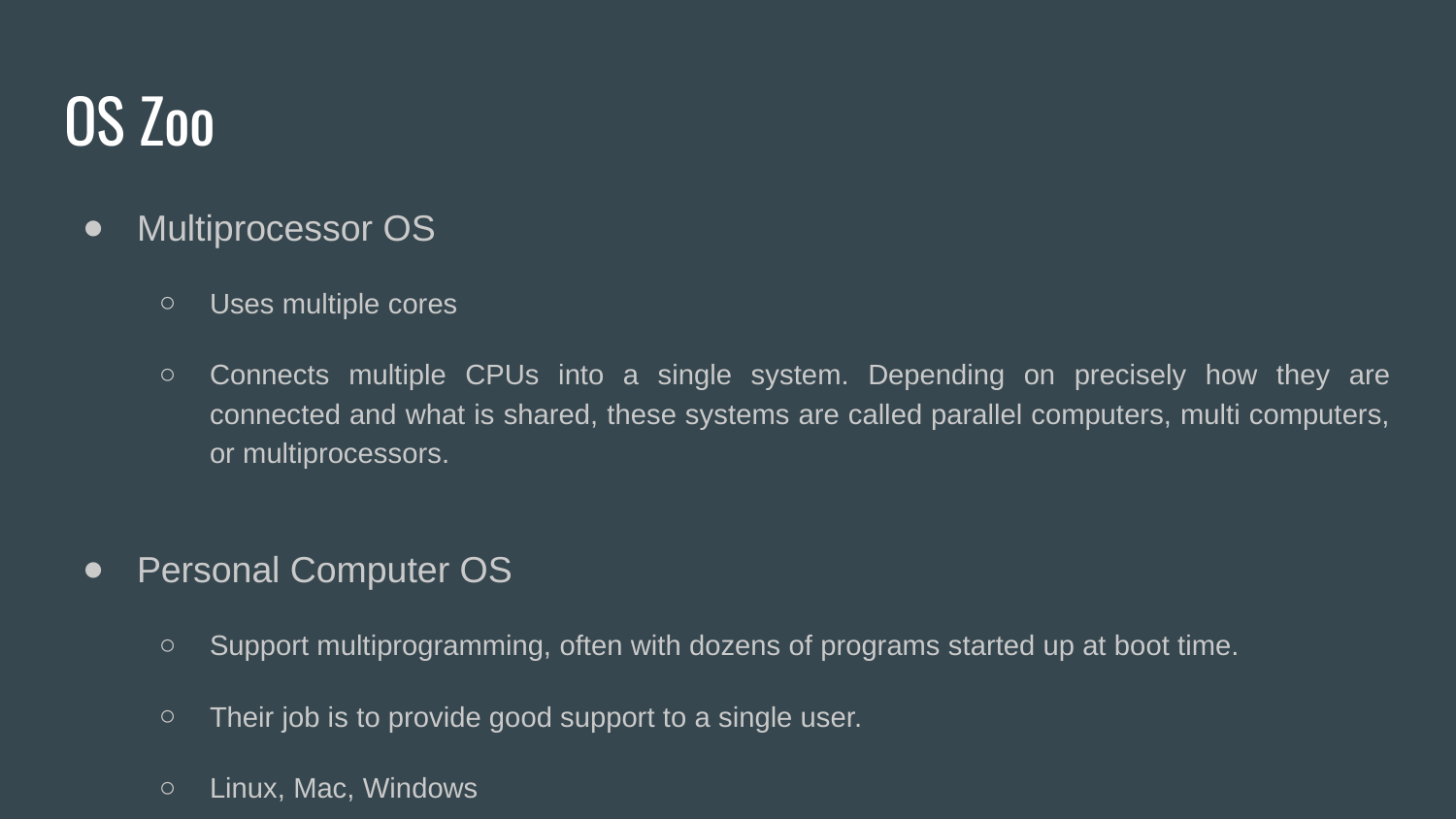

# OS Zoo
Multiprocessor OS
Uses multiple cores
Connects multiple CPUs into a single system. Depending on precisely how they are connected and what is shared, these systems are called parallel computers, multi computers, or multiprocessors.

Personal Computer OS
Support multiprogramming, often with dozens of programs started up at boot time.
Their job is to provide good support to a single user.
Linux, Mac, Windows